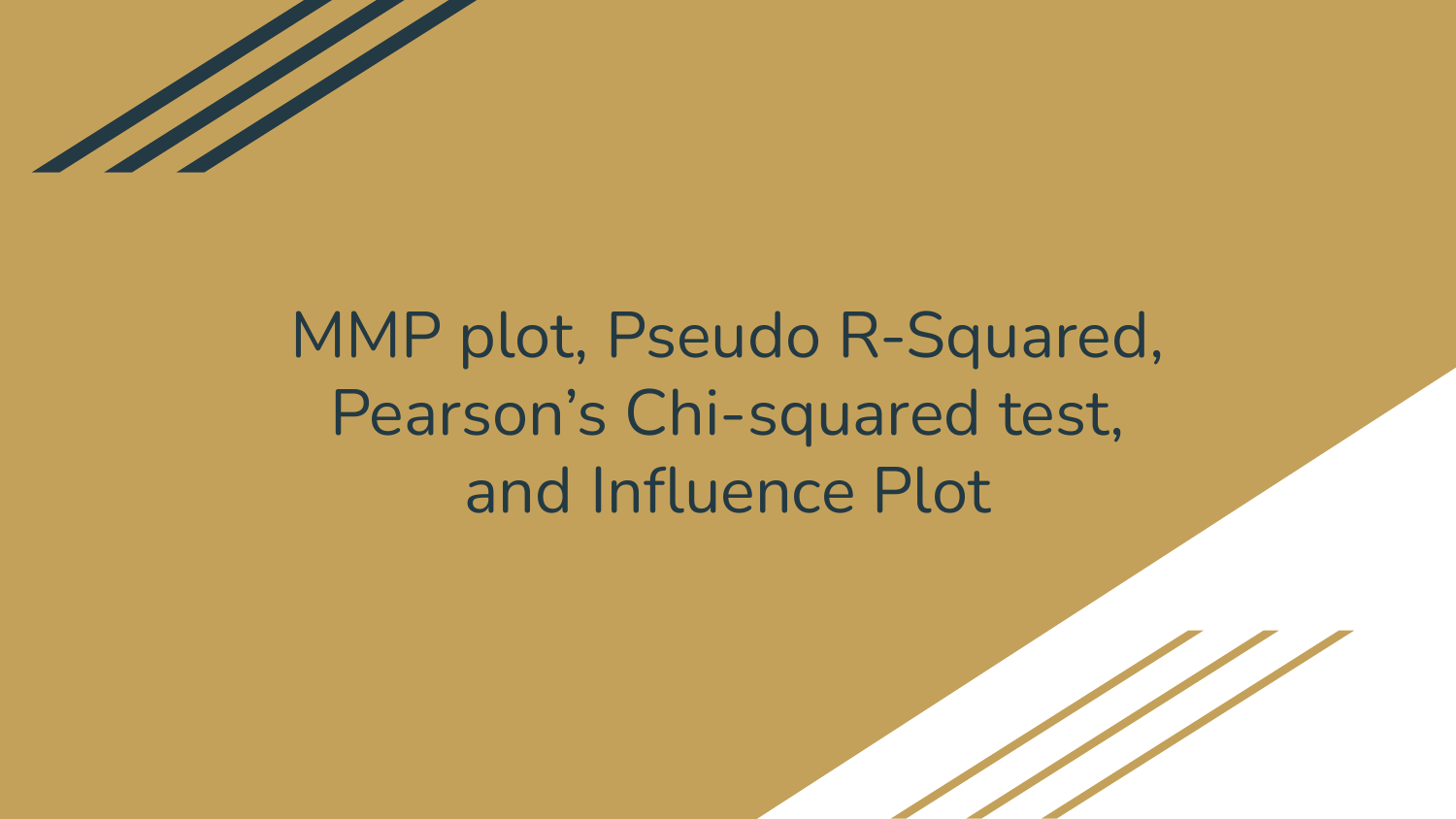

# MMP plot, Pseudo R-Squared, Pearson’s Chi-squared test, and Influence Plot